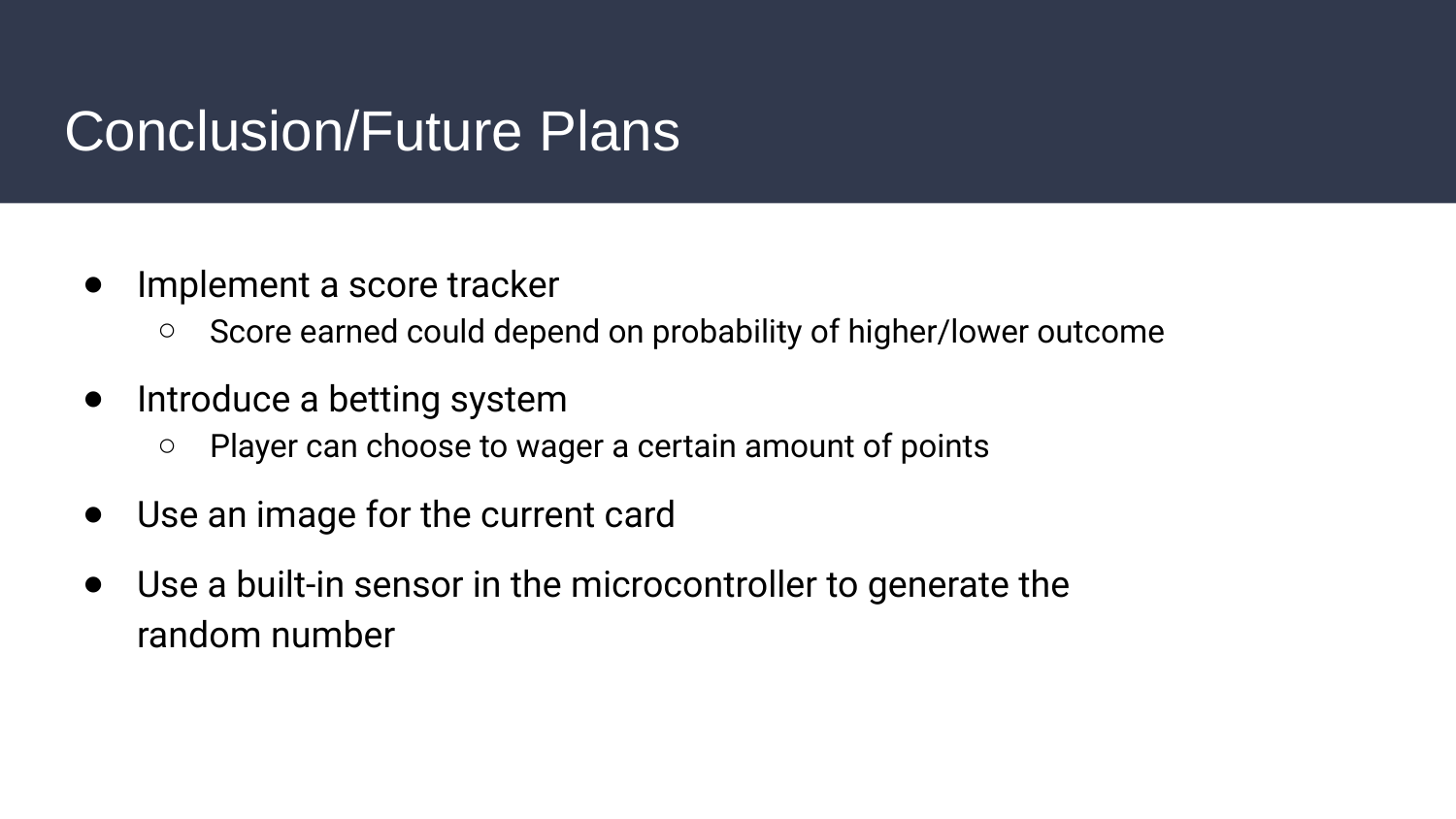

# Conclusion/Future Plans
Implement a score tracker
Score earned could depend on probability of higher/lower outcome
Introduce a betting system
Player can choose to wager a certain amount of points
Use an image for the current card
Use a built-in sensor in the microcontroller to generate the random number